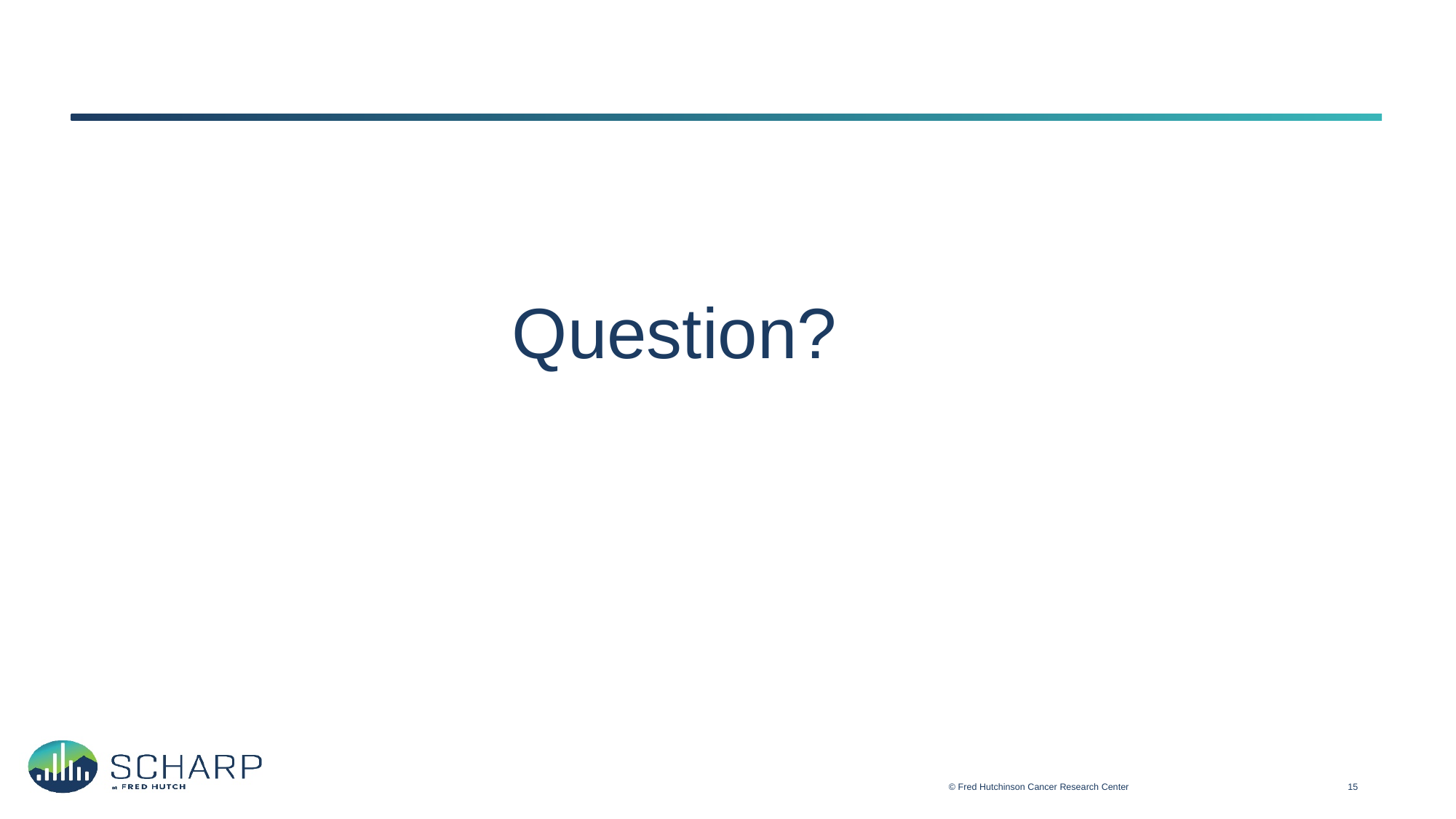

Question?
© Fred Hutchinson Cancer Research Center
15